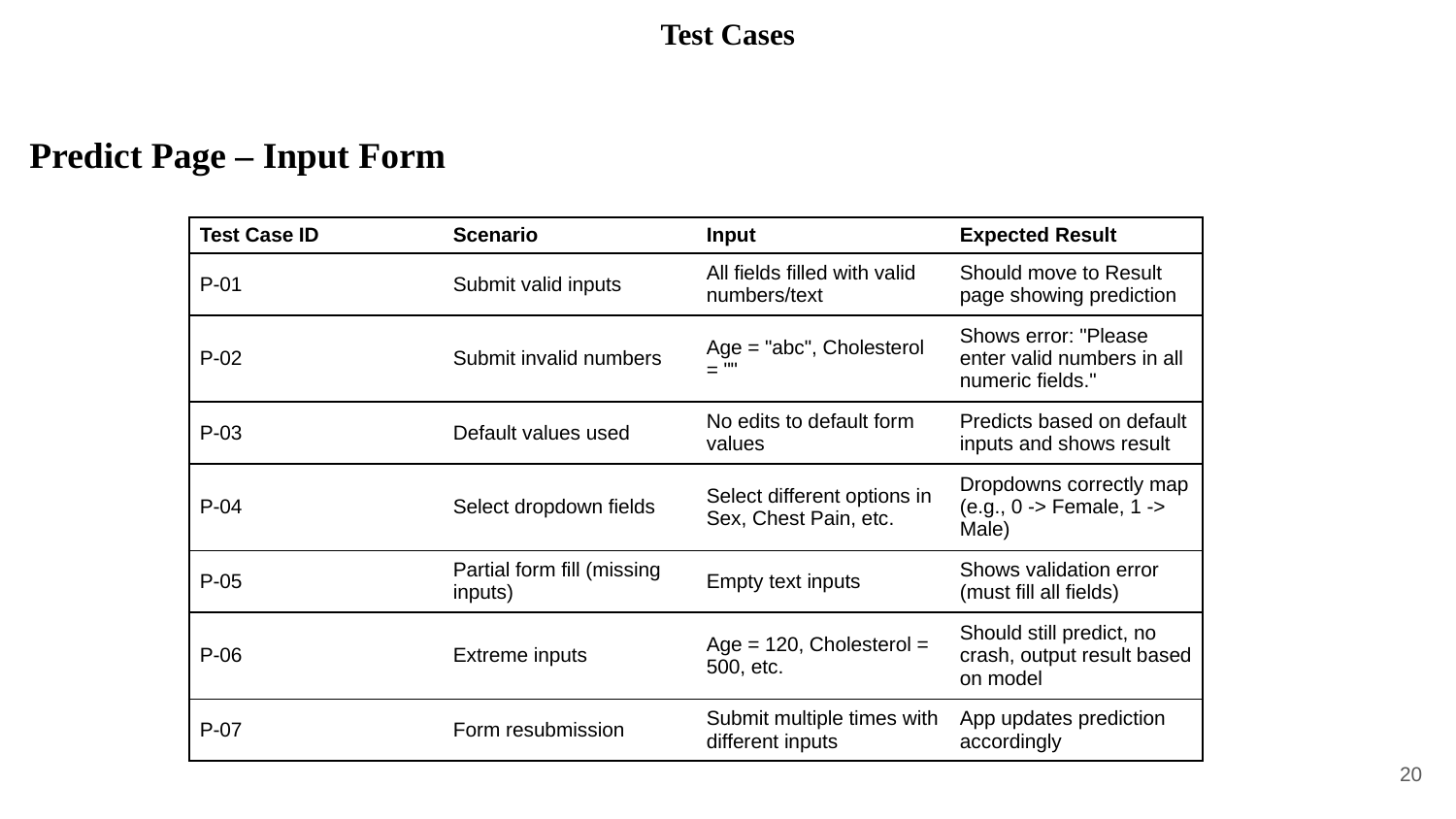

# Test Cases
Predict Page – Input Form
| Test Case ID | Scenario | Input | Expected Result |
| --- | --- | --- | --- |
| P-01 | Submit valid inputs | All fields filled with valid numbers/text | Should move to Result page showing prediction |
| P-02 | Submit invalid numbers | Age = "abc", Cholesterol = "" | Shows error: "Please enter valid numbers in all numeric fields." |
| P-03 | Default values used | No edits to default form values | Predicts based on default inputs and shows result |
| P-04 | Select dropdown fields | Select different options in Sex, Chest Pain, etc. | Dropdowns correctly map (e.g., 0 -> Female, 1 -> Male) |
| P-05 | Partial form fill (missing inputs) | Empty text inputs | Shows validation error (must fill all fields) |
| P-06 | Extreme inputs | Age = 120, Cholesterol = 500, etc. | Should still predict, no crash, output result based on model |
| P-07 | Form resubmission | Submit multiple times with different inputs | App updates prediction accordingly |
20